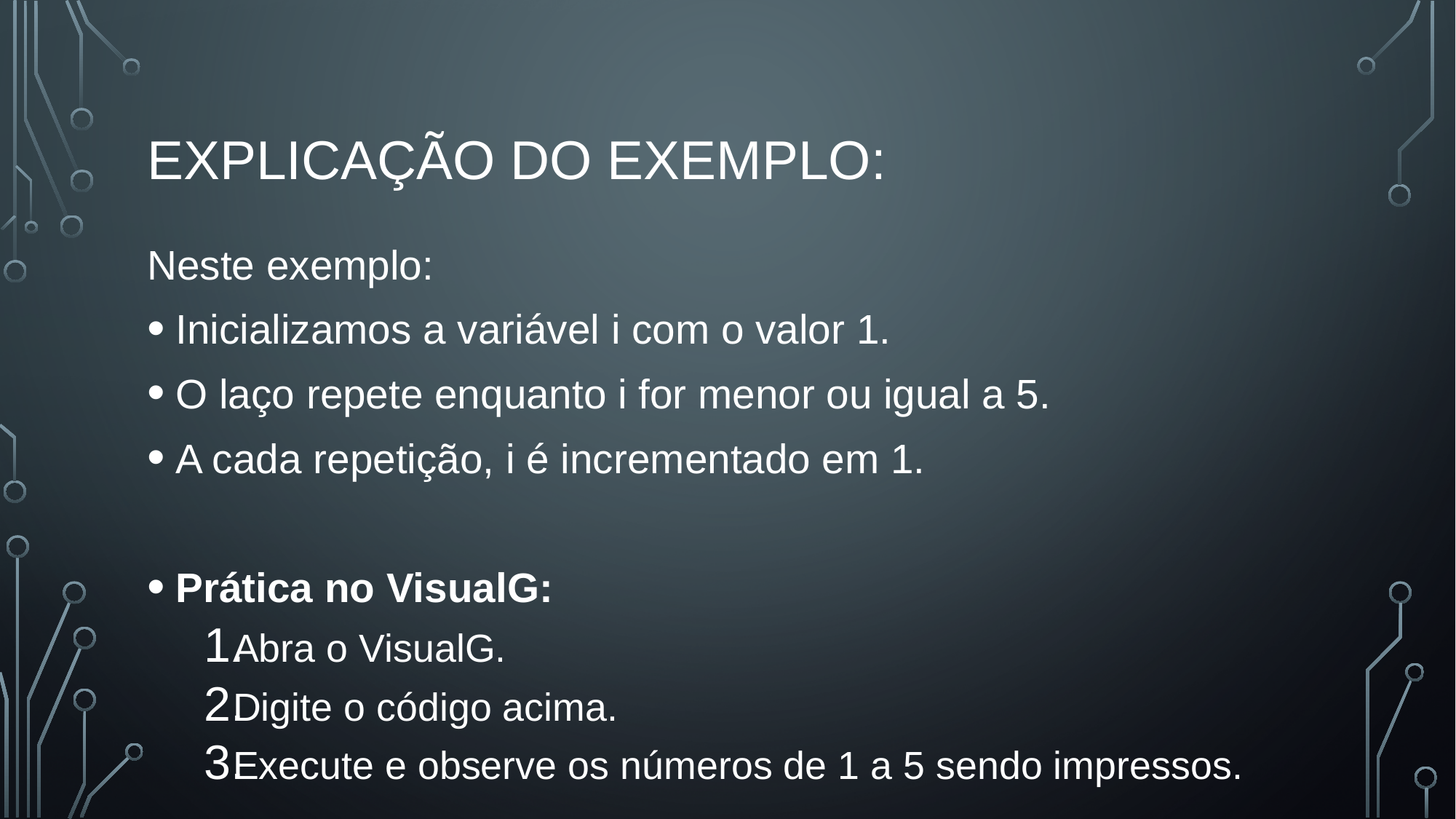

# Explicação do exemplo:
Neste exemplo:
Inicializamos a variável i com o valor 1.
O laço repete enquanto i for menor ou igual a 5.
A cada repetição, i é incrementado em 1.

Prática no VisualG:
Abra o VisualG.
Digite o código acima.
Execute e observe os números de 1 a 5 sendo impressos.